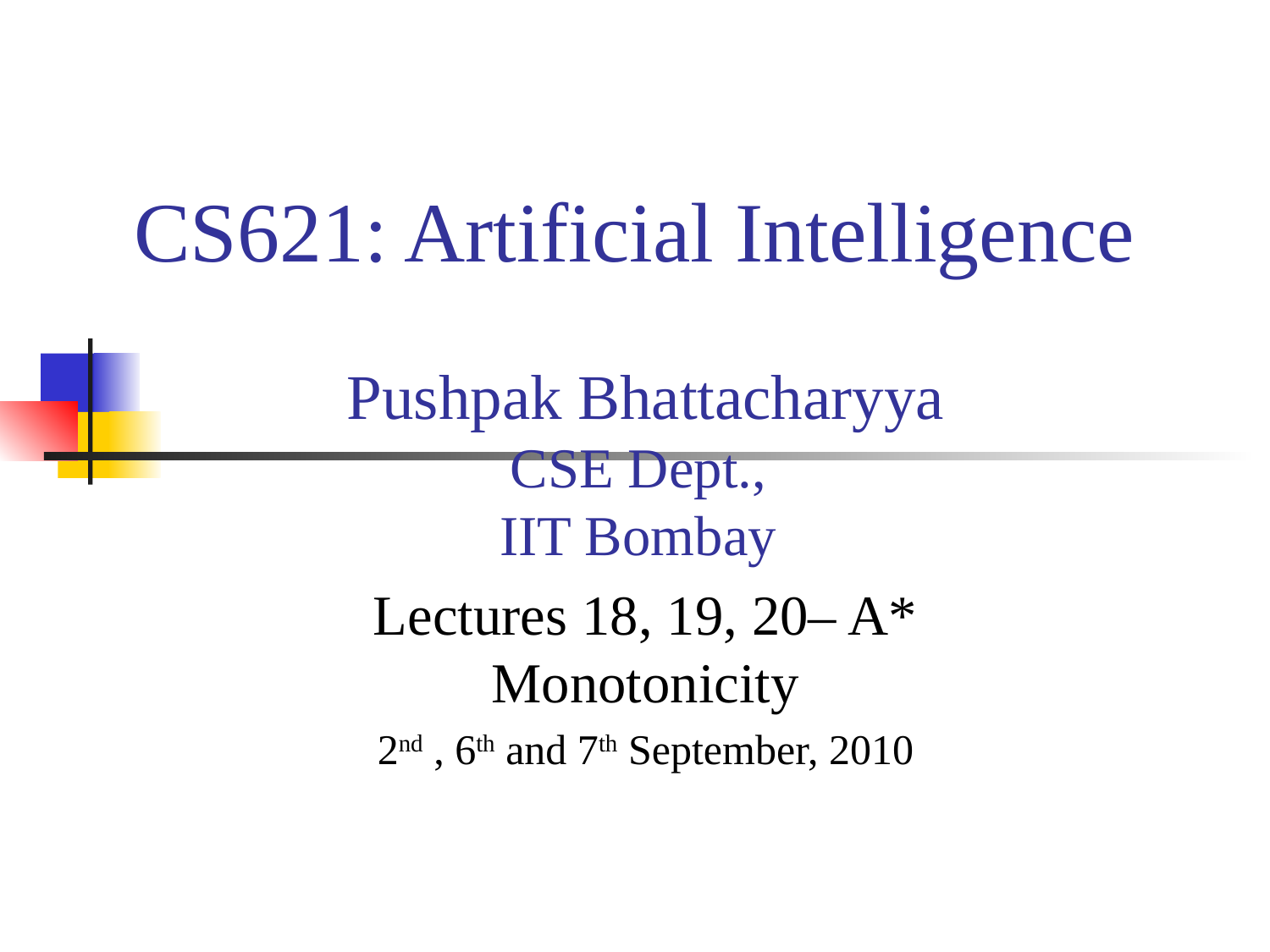

# CS621: Artificial Intelligence
Pushpak Bhattacharyya
CSE Dept.,
IIT Bombay
Lectures 18, 19, 20– A* Monotonicity
2nd , 6th and 7th September, 2010